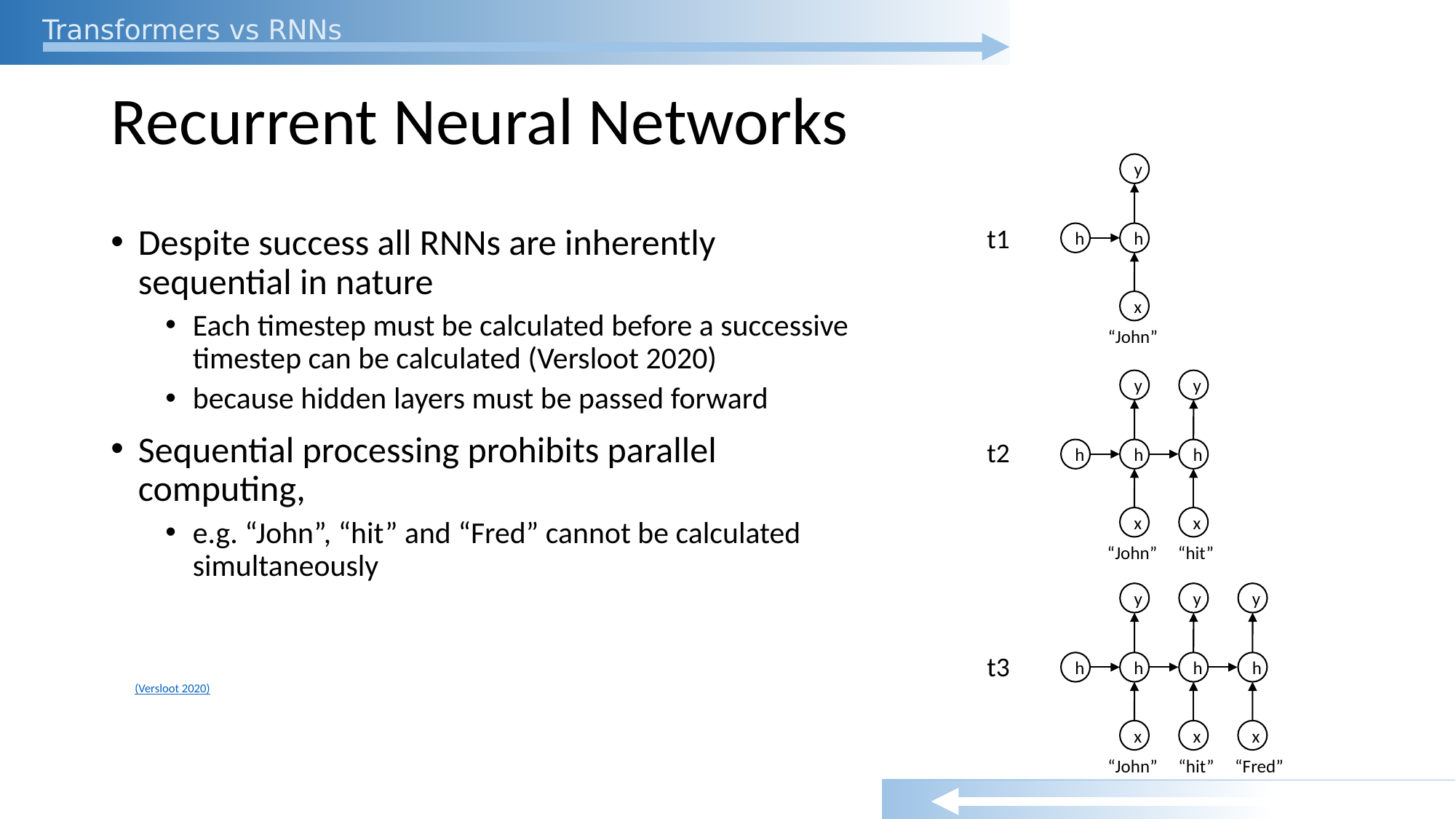

Transformers vs RNNs
# Recurrent Neural Networks
y
h
x
h
“John”
t1
Despite success all RNNs are inherently sequential in nature
Each timestep must be calculated before a successive timestep can be calculated (Versloot 2020)
because hidden layers must be passed forward
Sequential processing prohibits parallel computing,
e.g. “John”, “hit” and “Fred” cannot be calculated simultaneously
y
h
x
y
h
x
h
“John”     “hit”
t2
y
h
x
y
h
x
y
h
x
h
“John”     “hit”     “Fred”
t3
(Versloot 2020)